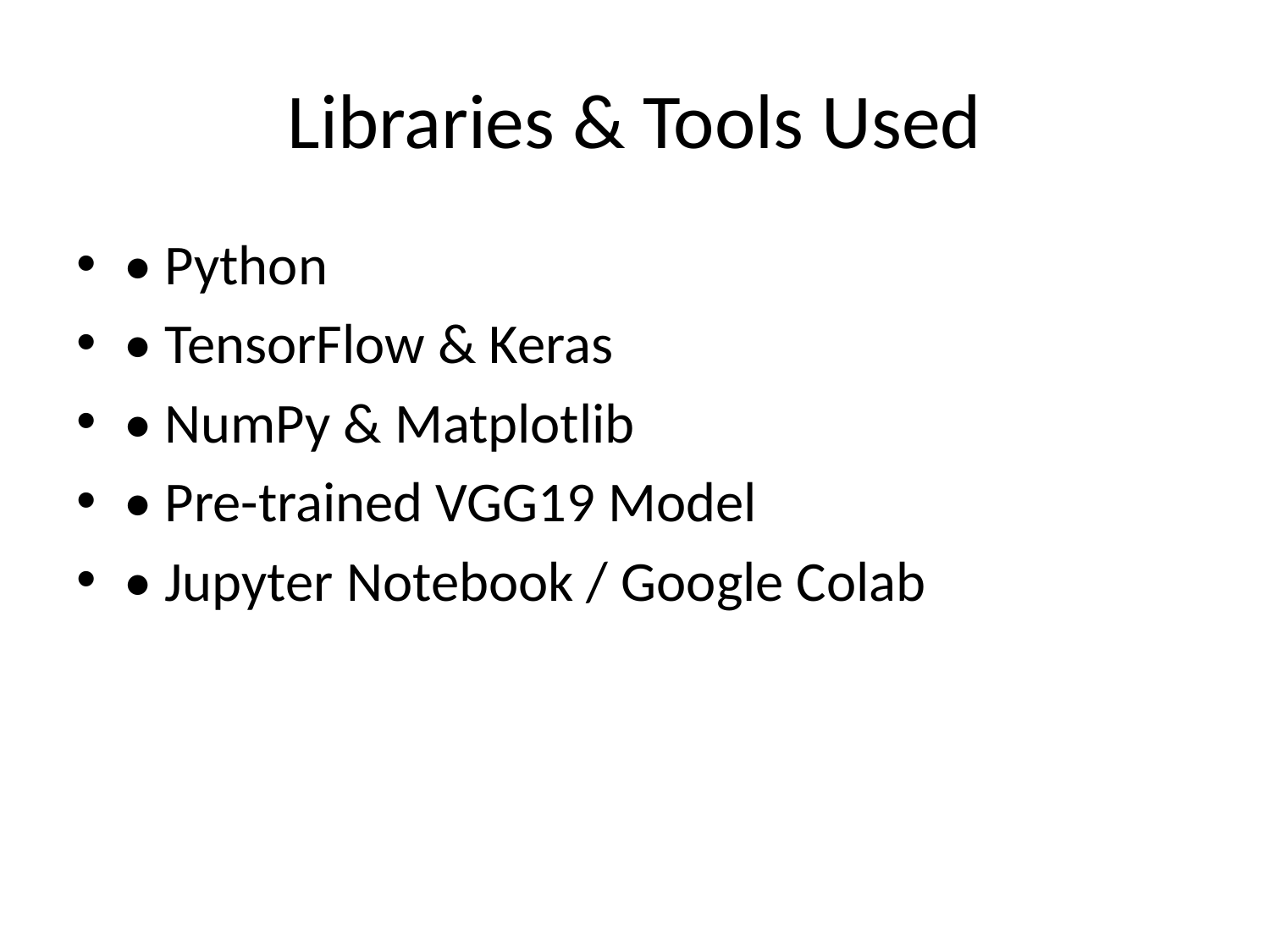

# Libraries & Tools Used
• Python
• TensorFlow & Keras
• NumPy & Matplotlib
• Pre-trained VGG19 Model
• Jupyter Notebook / Google Colab